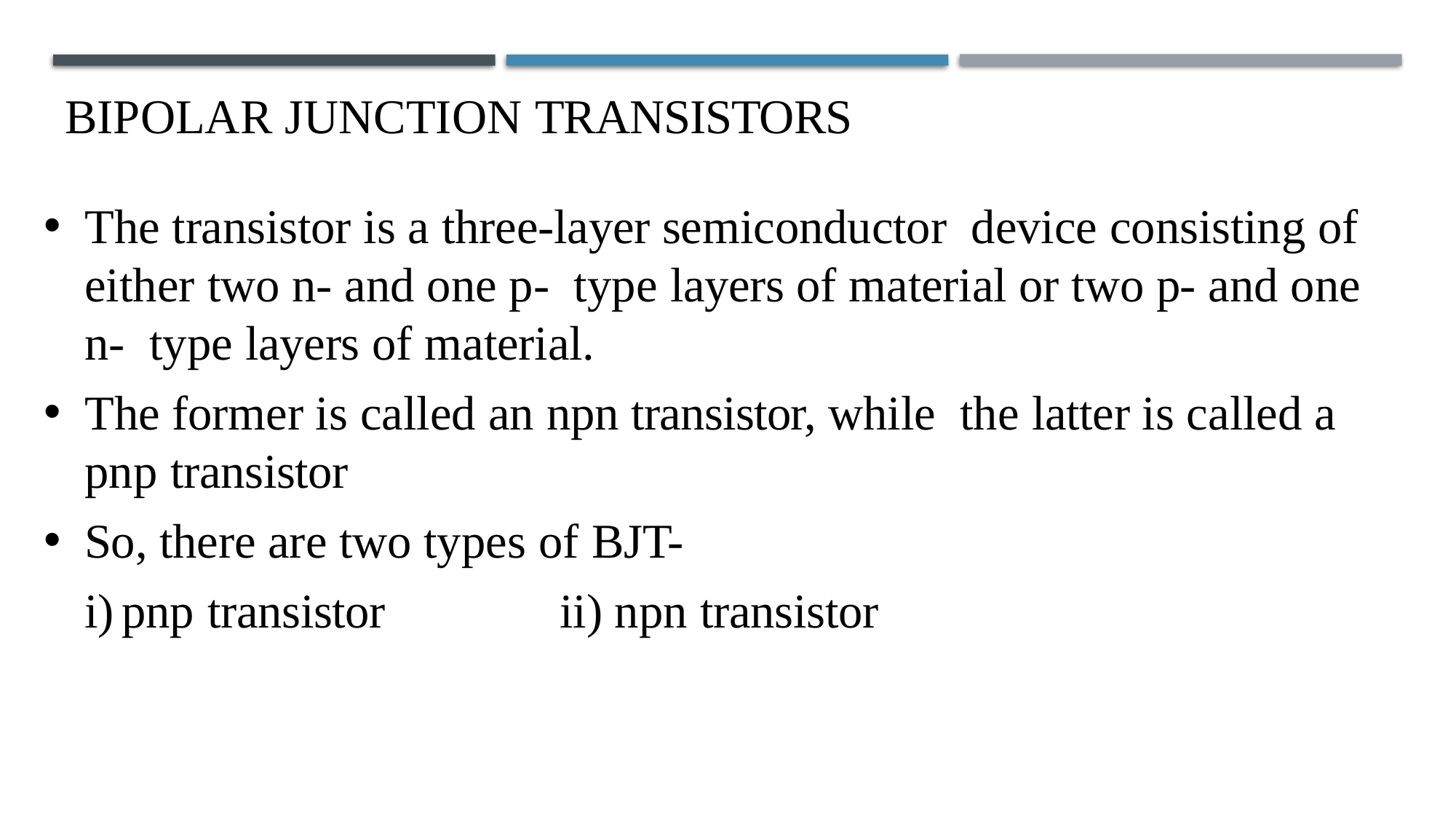

# Bipolar Junction Transistors
The transistor is a three-layer semiconductor  device consisting of either two n- and one p-  type layers of material or two p- and one n-  type layers of material.
The former is called an npn transistor, while  the latter is called a pnp transistor
So, there are two types of BJT-
pnp transistor	ii) npn transistor